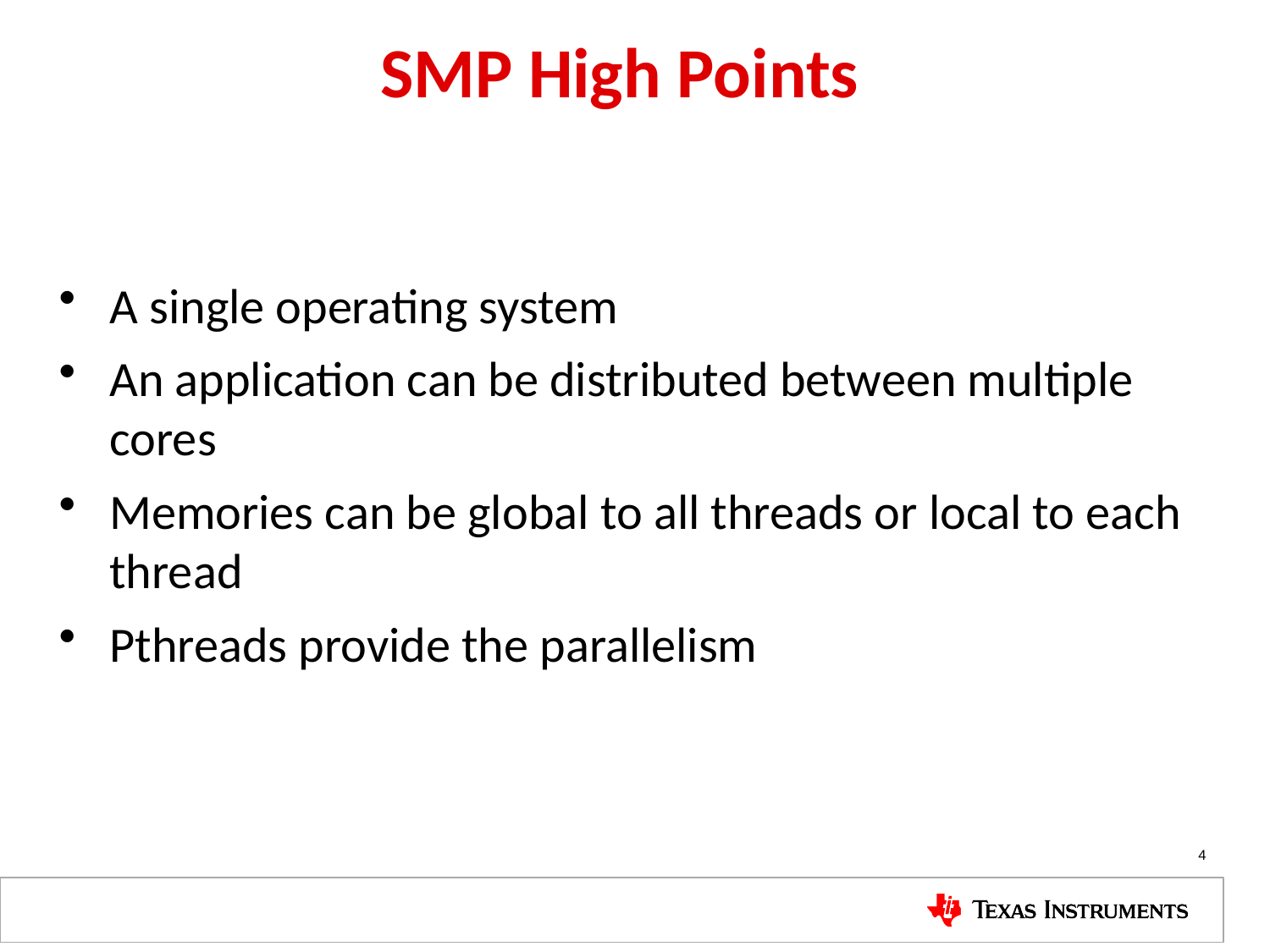

# SMP High Points
A single operating system
An application can be distributed between multiple cores
Memories can be global to all threads or local to each thread
Pthreads provide the parallelism

4